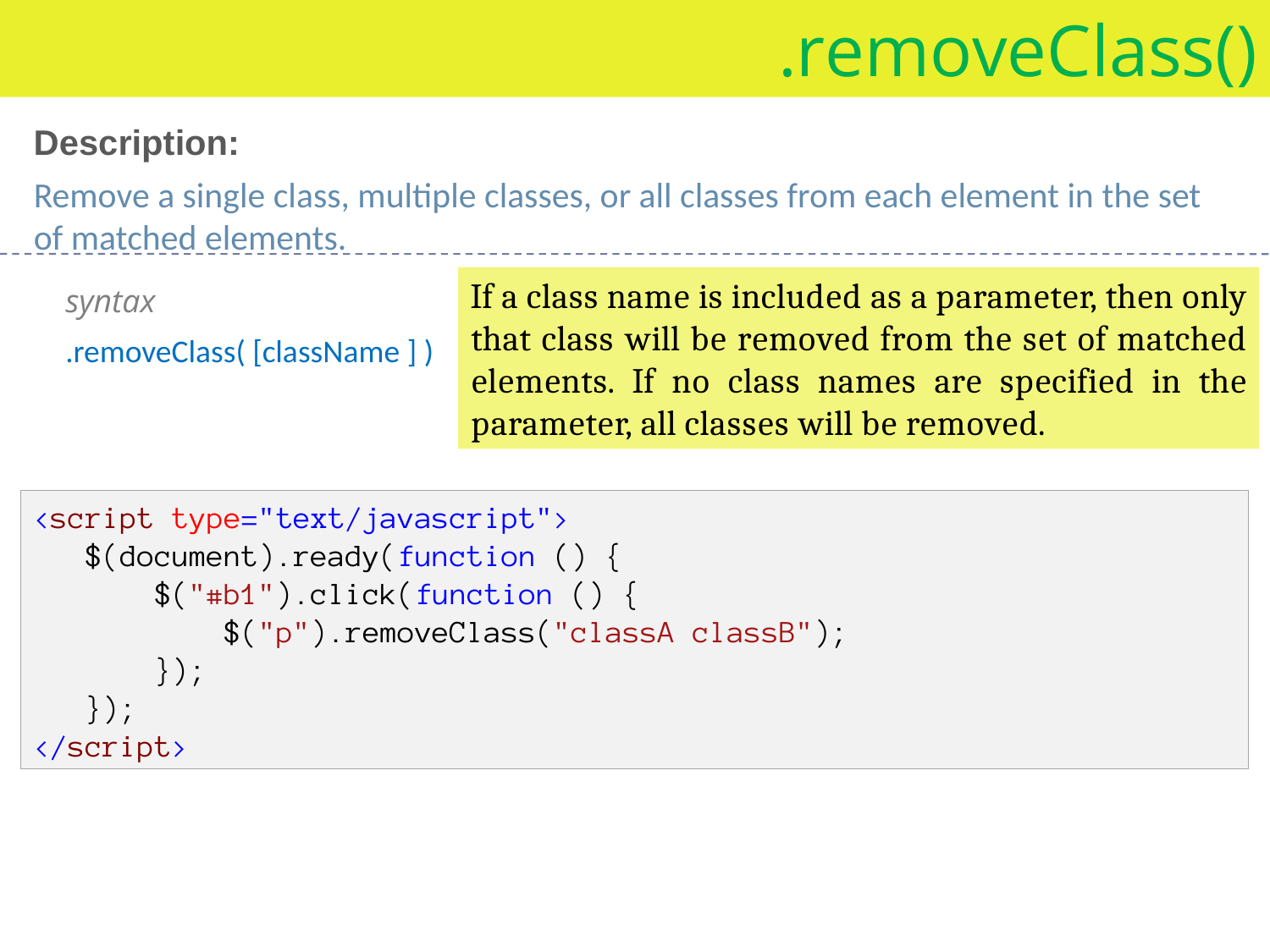

.removeClass()
Description:
Remove a single class, multiple classes, or all classes from each element in the set of matched elements.
If a class name is included as a parameter, then only that class will be removed from the set of matched elements. If no class names are specified in the parameter, all classes will be removed.
syntax
.removeClass( [className ] )
<script type="text/javascript">
   $(document).ready(function () {
       $("#b1").click(function () {
           $("p").removeClass("classA classB");
       });
   });
</script>